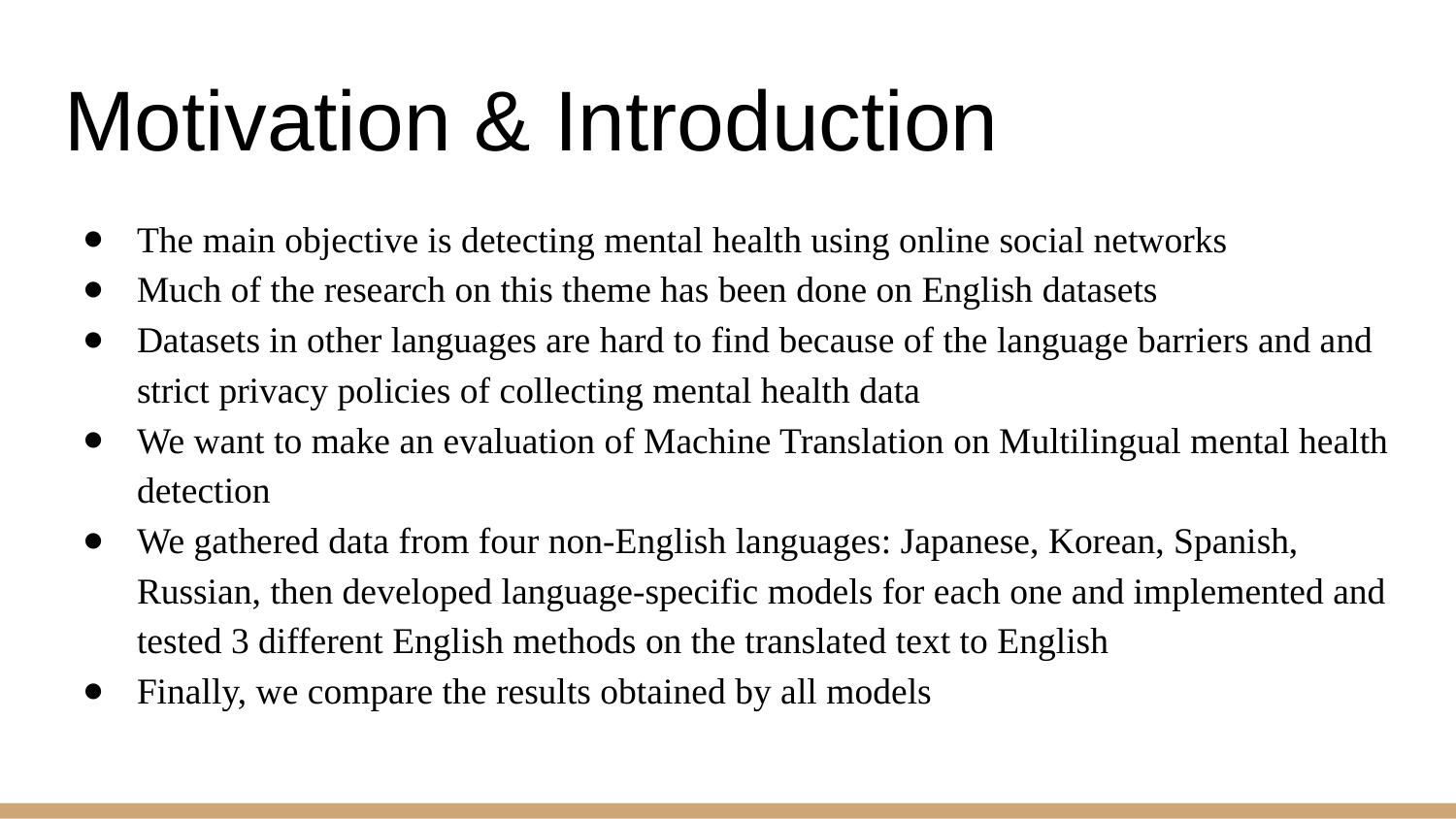

# Motivation & Introduction
The main objective is detecting mental health using online social networks
Much of the research on this theme has been done on English datasets
Datasets in other languages are hard to find because of the language barriers and and strict privacy policies of collecting mental health data
We want to make an evaluation of Machine Translation on Multilingual mental health detection
We gathered data from four non-English languages: Japanese, Korean, Spanish, Russian, then developed language-specific models for each one and implemented and tested 3 different English methods on the translated text to English
Finally, we compare the results obtained by all models